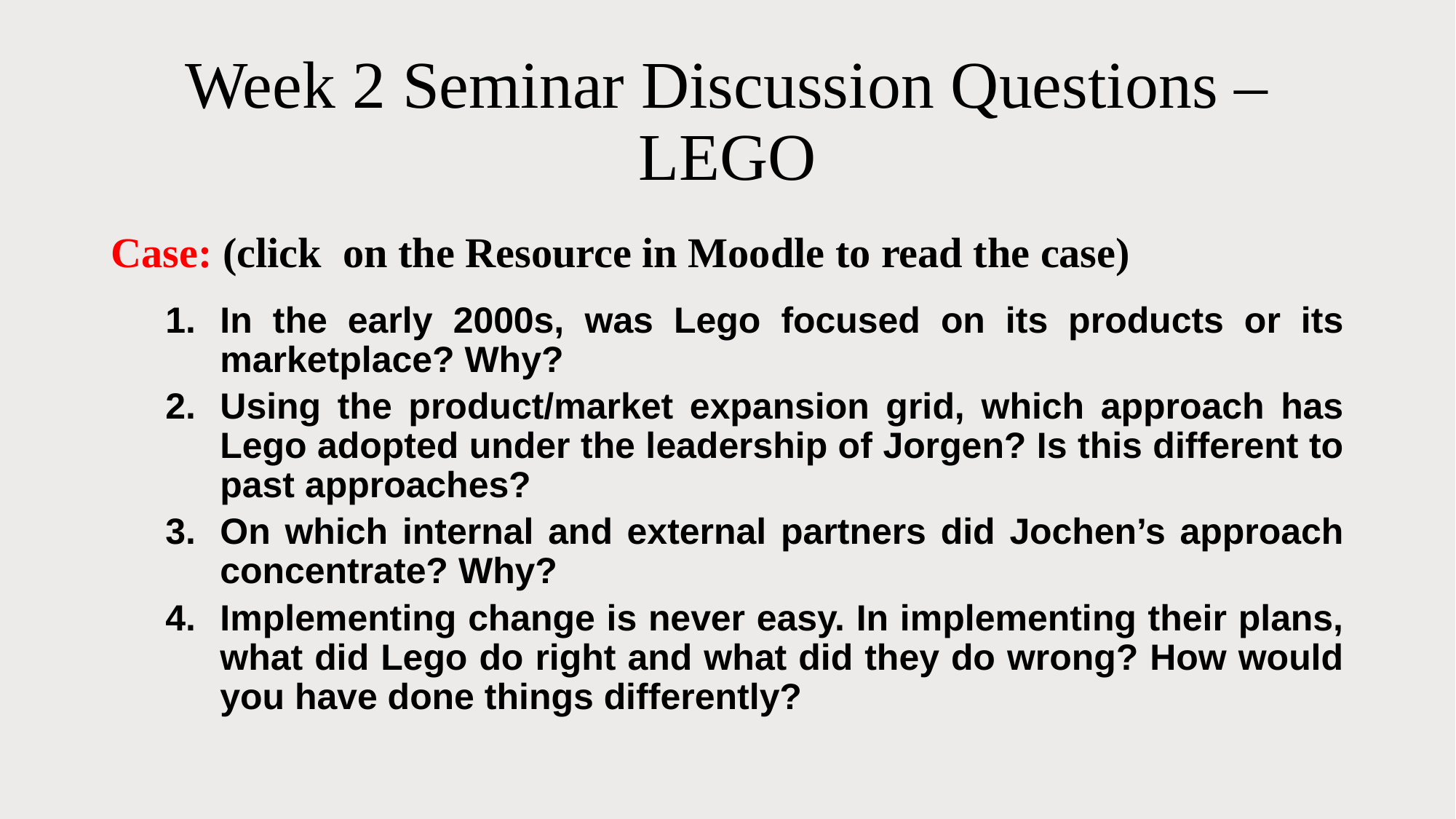

# Week 2 Seminar Discussion Questions – LEGO
Case: (click  on the Resource in Moodle to read the case)
In the early 2000s, was Lego focused on its products or its marketplace? Why?
Using the product/market expansion grid, which approach has Lego adopted under the leadership of Jorgen? Is this different to past approaches?
On which internal and external partners did Jochen’s approach concentrate? Why?
Implementing change is never easy. In implementing their plans, what did Lego do right and what did they do wrong? How would you have done things differently?